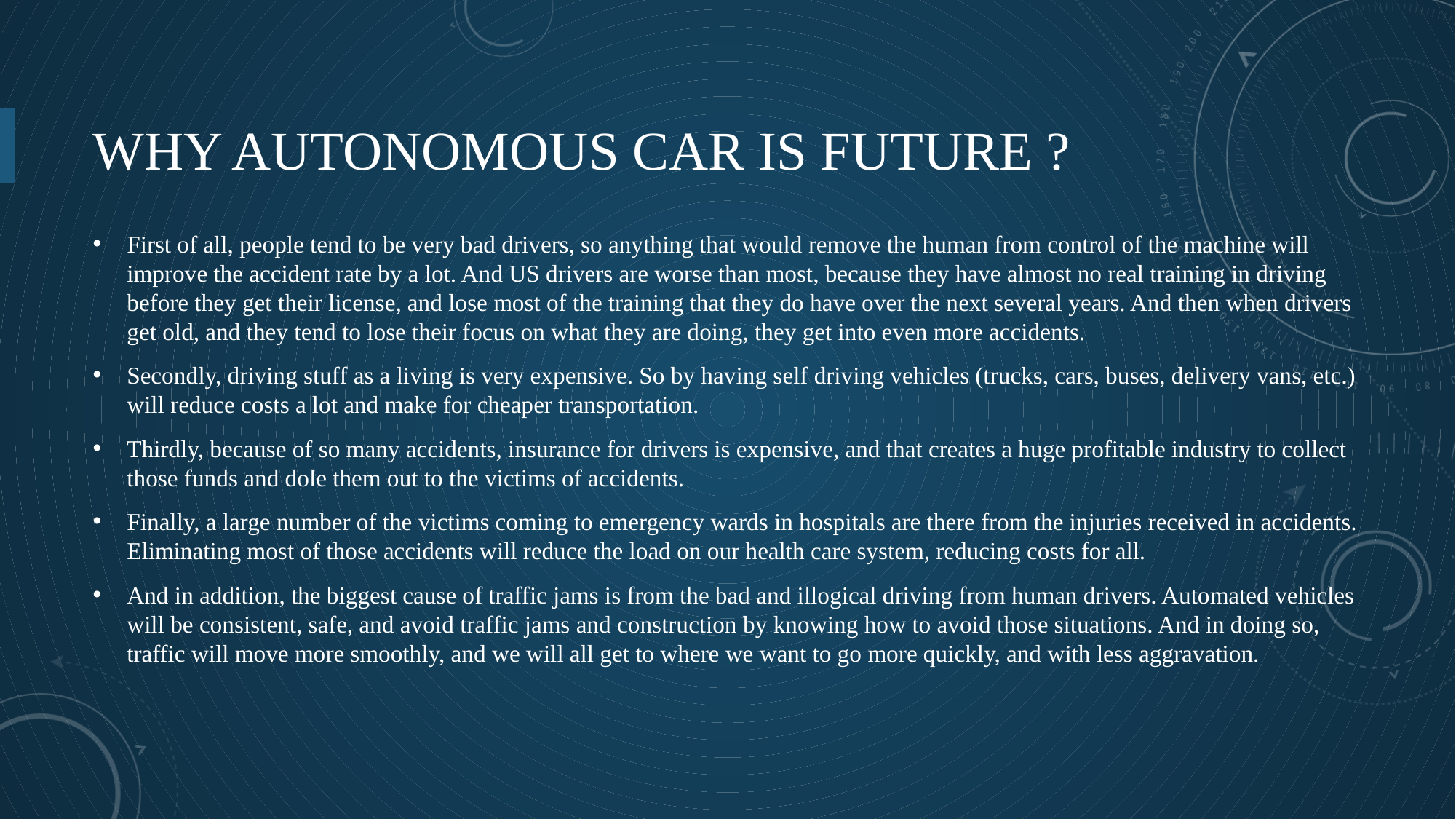

# Why autonomous car is future ?
First of all, people tend to be very bad drivers, so anything that would remove the human from control of the machine will improve the accident rate by a lot. And US drivers are worse than most, because they have almost no real training in driving before they get their license, and lose most of the training that they do have over the next several years. And then when drivers get old, and they tend to lose their focus on what they are doing, they get into even more accidents.
Secondly, driving stuff as a living is very expensive. So by having self driving vehicles (trucks, cars, buses, delivery vans, etc.) will reduce costs a lot and make for cheaper transportation.
Thirdly, because of so many accidents, insurance for drivers is expensive, and that creates a huge profitable industry to collect those funds and dole them out to the victims of accidents.
Finally, a large number of the victims coming to emergency wards in hospitals are there from the injuries received in accidents. Eliminating most of those accidents will reduce the load on our health care system, reducing costs for all.
And in addition, the biggest cause of traffic jams is from the bad and illogical driving from human drivers. Automated vehicles will be consistent, safe, and avoid traffic jams and construction by knowing how to avoid those situations. And in doing so, traffic will move more smoothly, and we will all get to where we want to go more quickly, and with less aggravation.